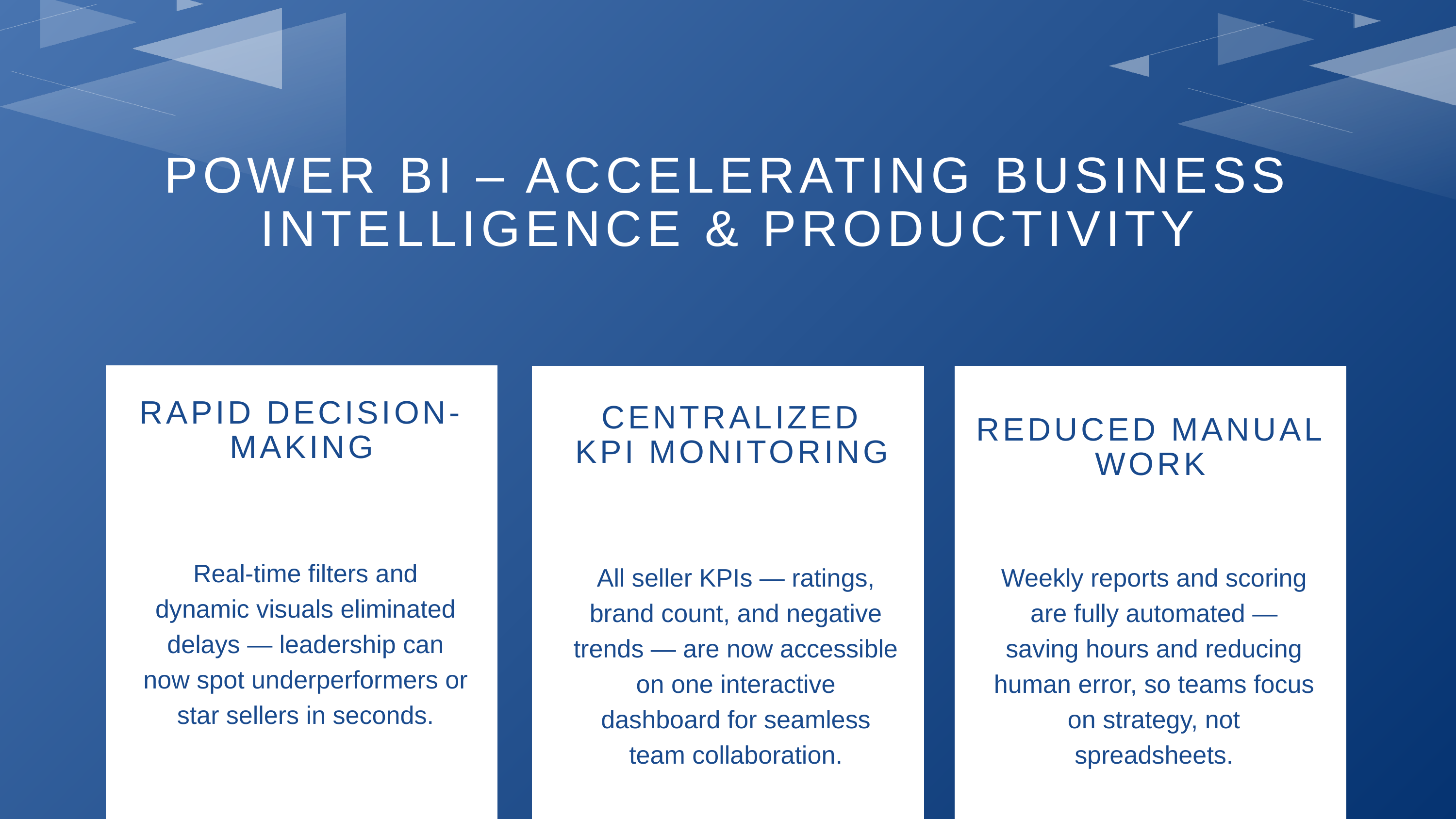

POWER BI – ACCELERATING BUSINESS INTELLIGENCE & PRODUCTIVITY

RAPID DECISION-MAKING
CENTRALIZED KPI MONITORING
REDUCED MANUAL WORK
Real-time filters and dynamic visuals eliminated delays — leadership can now spot underperformers or star sellers in seconds.
All seller KPIs — ratings, brand count, and negative trends — are now accessible on one interactive dashboard for seamless team collaboration.
Weekly reports and scoring are fully automated — saving hours and reducing human error, so teams focus on strategy, not spreadsheets.